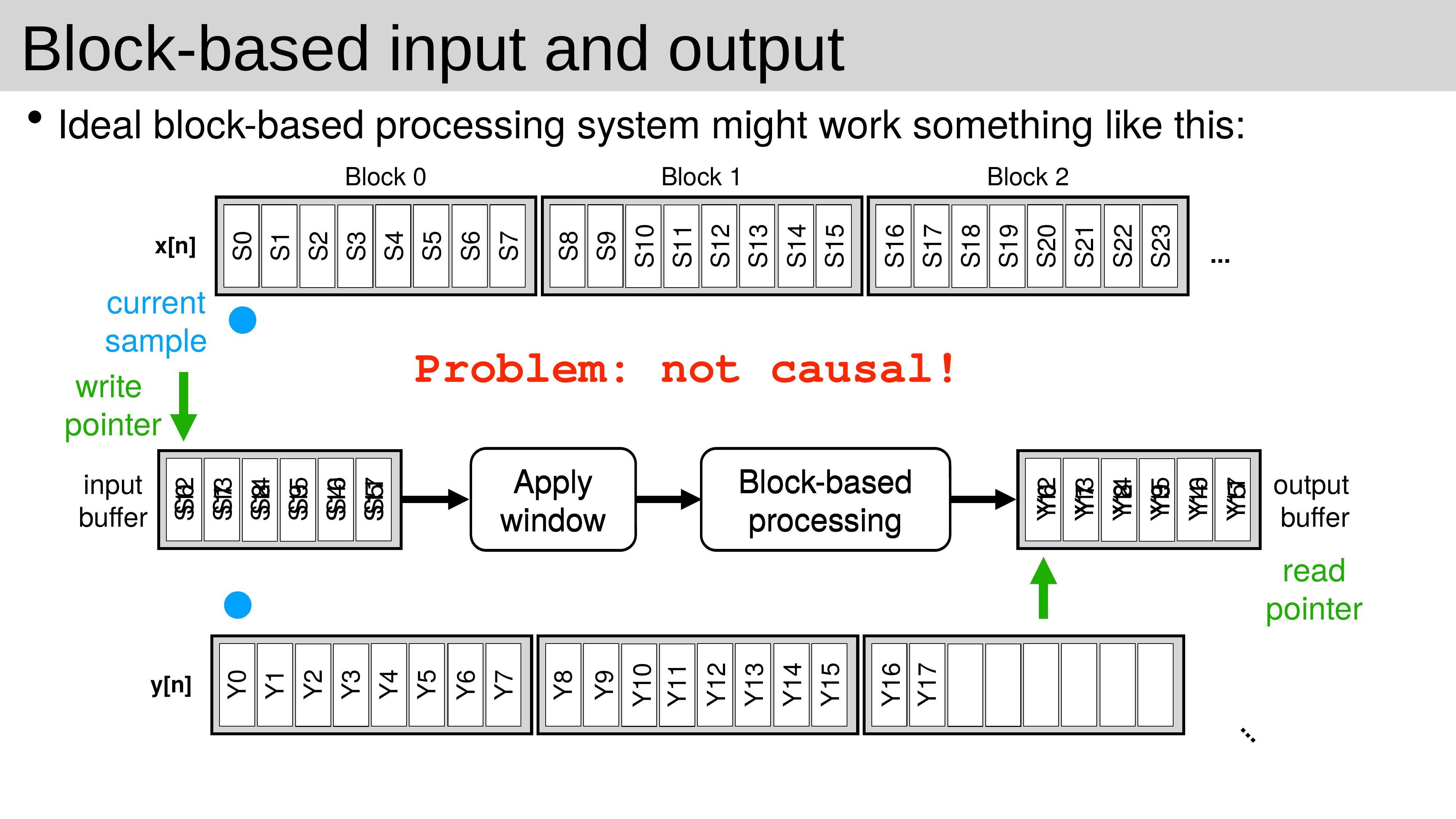

# Block-based input and output
Ideal block-based processing system might work something like this:
Block 0
Block 1
Block 2

S0
S1
S4
S5
S6
S7
S2
S3

S12
S13
S14
S15
S8
S9
S10
S11

S16
S17
S20
S21
S22
S23
S18
S19
...
x[n]
current
sample

Problem: not causal!
write
pointer

Apply
window
Block-based
processing

Apply
window
Block-based
processing

Apply
window
Block-based
processing

input
buffer

output
buffer
S12
S13
S14
S15
S16
S17
Y6
Y7
Y8
Y9
Y10
Y11
Y12
Y13
Y14
Y15
Y16
Y17
S6
S7
S8
S9
S10
S11
S0
S1
S2
S3
S4
S5
Y0
Y1
Y2
Y3
Y4
Y5
read
pointer

...
Y12
Y13
Y14
Y15
Y16
Y17
Y6
Y7
Y8
Y9
Y10
Y11
Y0
Y1
Y2
Y3
Y4
Y5
y[n]